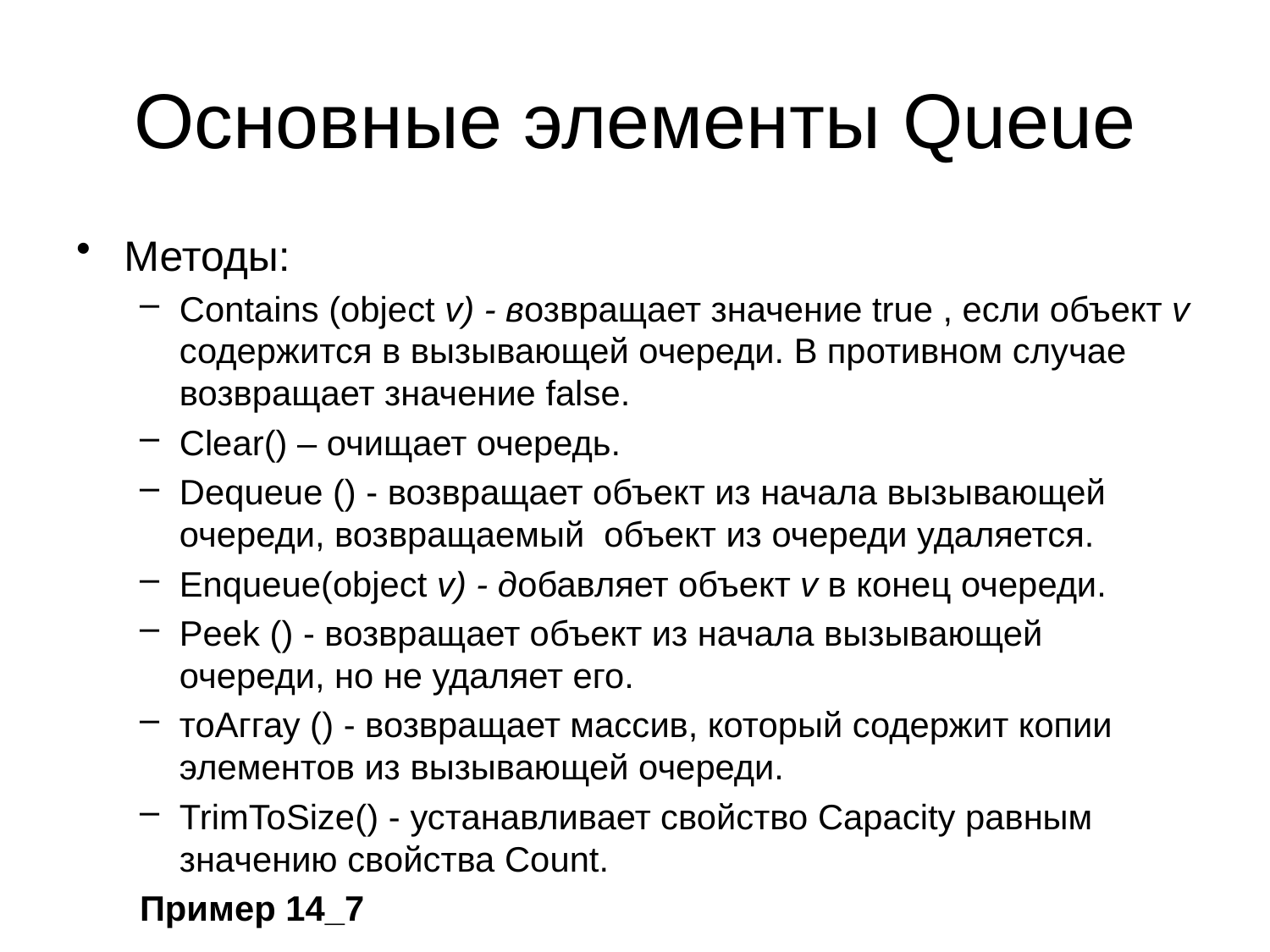

# Основные элементы Queue
Методы:
Contains (object v) - возвращает значение true , если объект v содержится в вызывающей очереди. В противном случае возвращает значение false.
Clear() – очищает очередь.
Dequeue () - возвращает объект из начала вызывающей очереди, возвращаемый  объект из очереди удаляется.
Enqueue(object v) - добавляет объект v в конец очереди.
Peek () - возвращает объект из начала вызывающей очереди, но не удаляет его.
тоАггау () - возвращает массив, который содержит копии элементов из вызывающей очереди.
TrimToSize() - устанавливает свойство Capacity равным значению свойства Count.
Пример 14_7